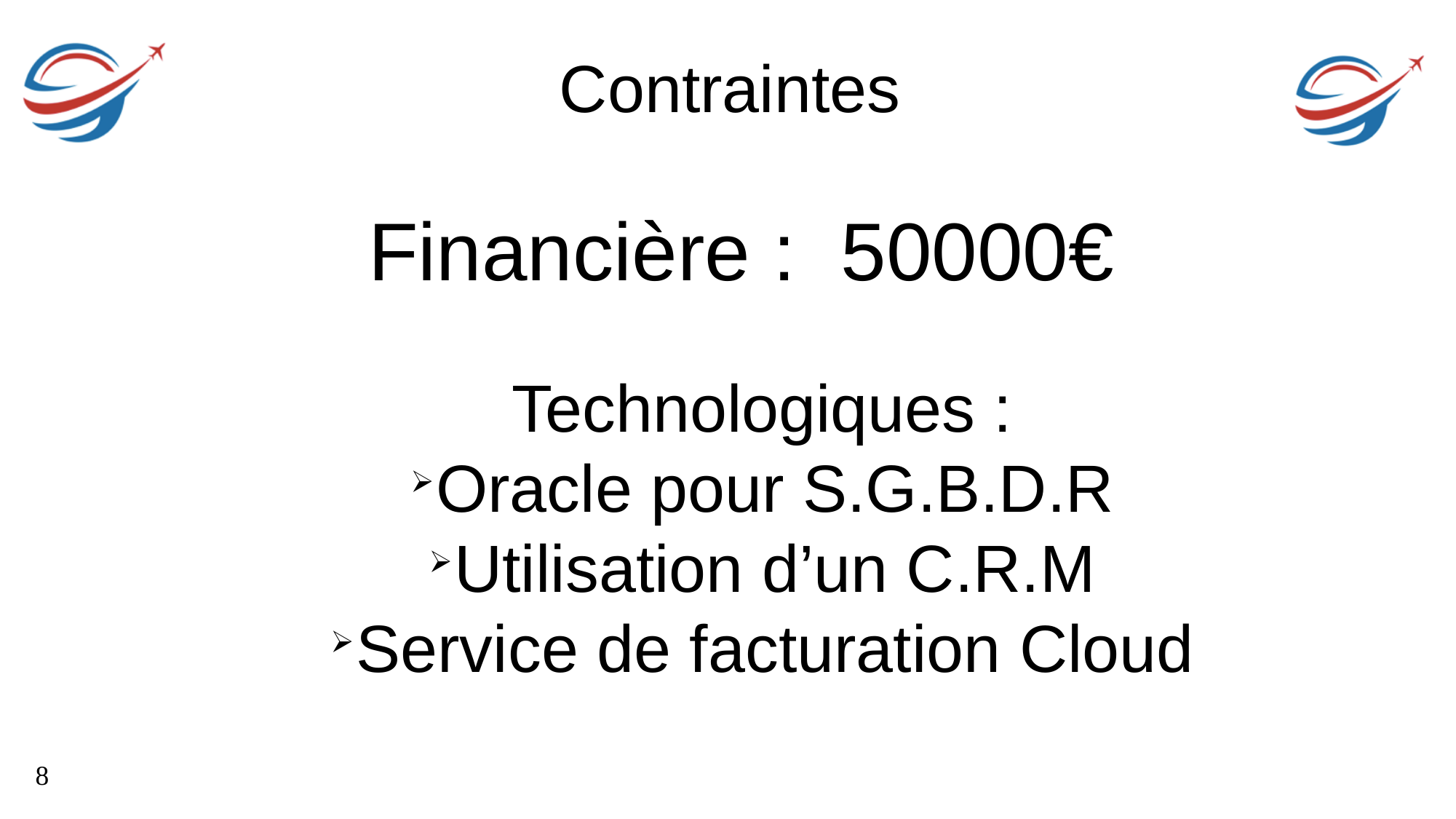

Contraintes
Financière :  50000€
Technologiques :
Oracle pour S.G.B.D.R
Utilisation d’un C.R.M
Service de facturation Cloud